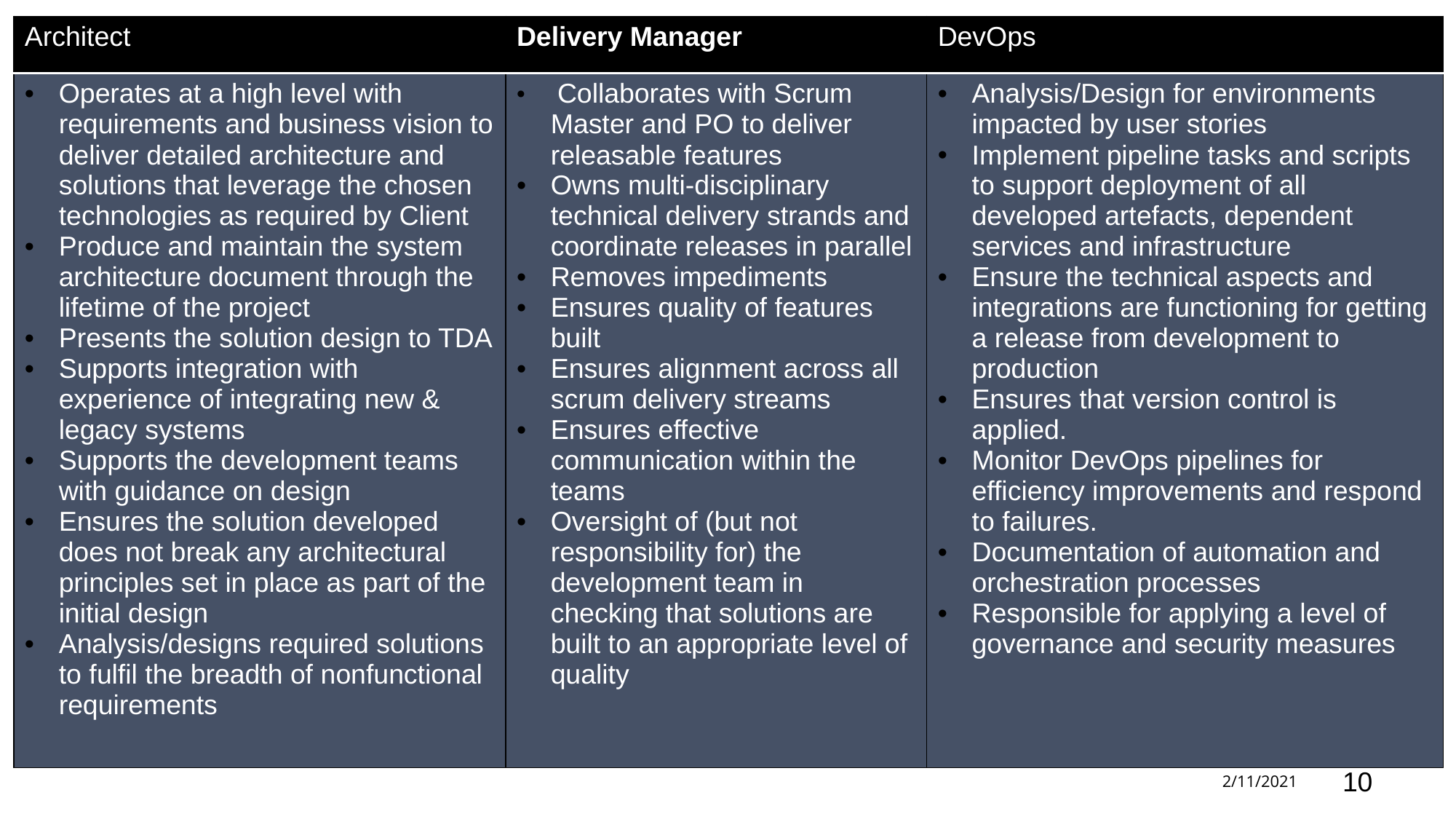

| Architect | Delivery Manager | DevOps |
| --- | --- | --- |
| Operates at a high level with requirements and business vision to deliver detailed architecture and solutions that leverage the chosen technologies as required by Client Produce and maintain the system architecture document through the lifetime of the project Presents the solution design to TDA Supports integration with experience of integrating new & legacy systems Supports the development teams with guidance on design Ensures the solution developed does not break any architectural principles set in place as part of the initial design Analysis/designs required solutions to fulfil the breadth of nonfunctional requirements | Collaborates with Scrum Master and PO to deliver releasable features Owns multi-disciplinary technical delivery strands and coordinate releases in parallel Removes impediments Ensures quality of features built Ensures alignment across all scrum delivery streams Ensures effective communication within the teams Oversight of (but not responsibility for) the development team in checking that solutions are built to an appropriate level of quality | Analysis/Design for environments impacted by user stories Implement pipeline tasks and scripts to support deployment of all developed artefacts, dependent services and infrastructure Ensure the technical aspects and integrations are functioning for getting a release from development to production Ensures that version control is applied. Monitor DevOps pipelines for efficiency improvements and respond to failures. Documentation of automation and orchestration processes Responsible for applying a level of governance and security measures |
2/11/2021
10